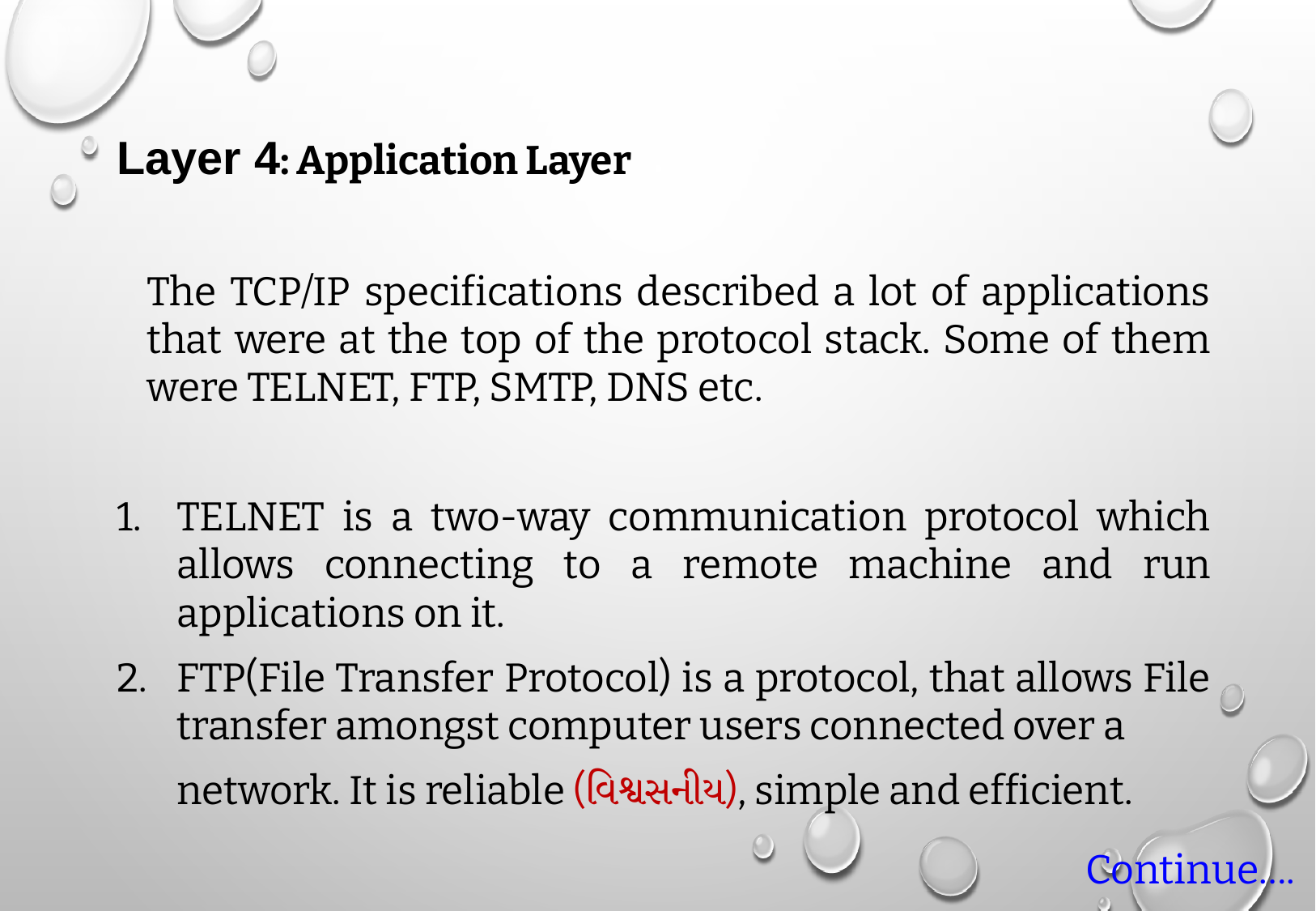

Layer 4: Application Layer

	The TCP/IP specifications described a lot of applications that were at the top of the protocol stack. Some of them were TELNET, FTP, SMTP, DNS etc.

TELNET is a two-way communication protocol which allows connecting to a remote machine and run applications on it.
FTP(File Transfer Protocol) is a protocol, that allows File transfer amongst computer users connected over a
	network. It is reliable (વિશ્વસનીય), simple and efficient.

Continue….